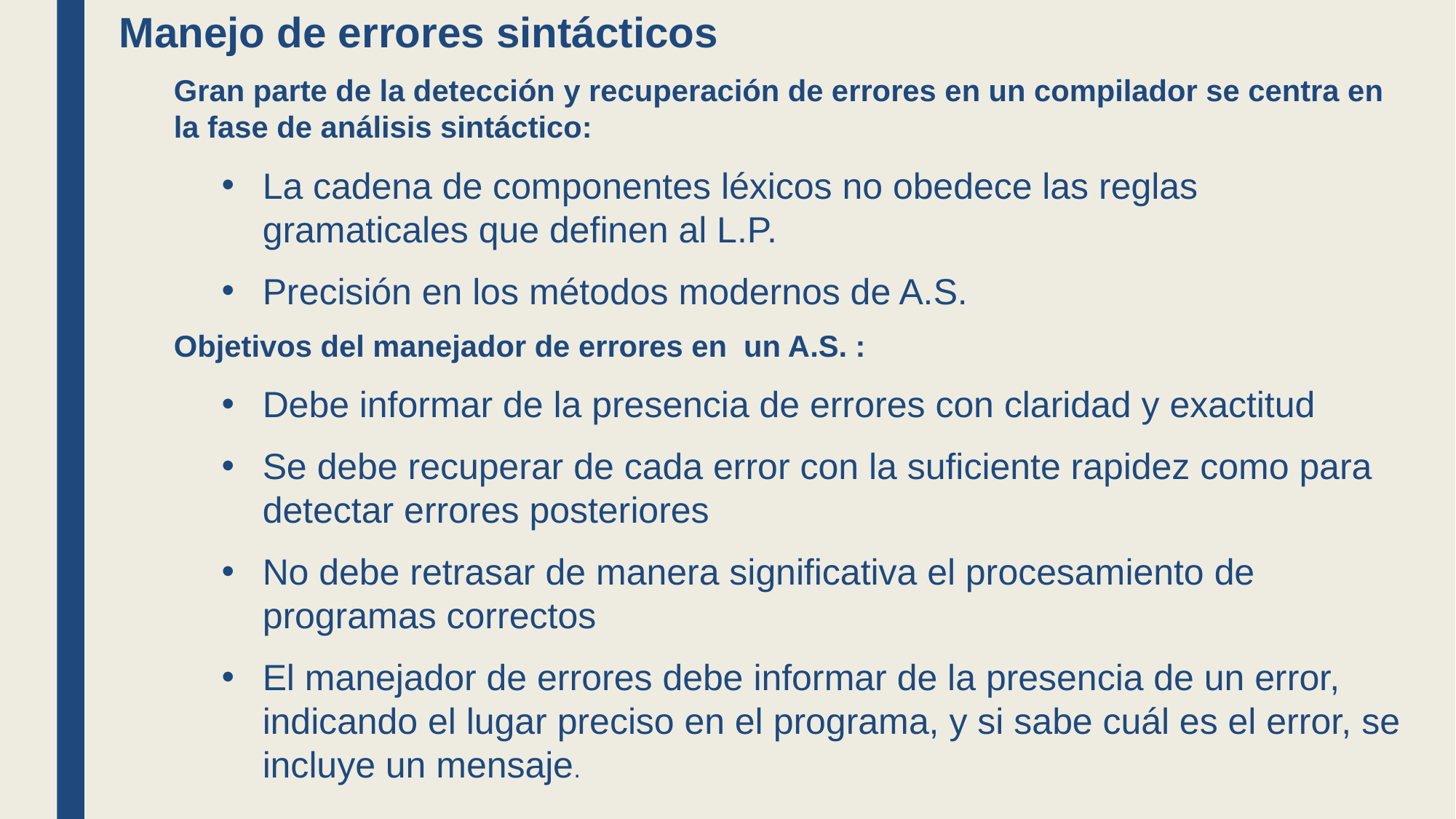

Manejo de errores sintácticos
Gran parte de la detección y recuperación de errores en un compilador se centra en la fase de análisis sintáctico:
La cadena de componentes léxicos no obedece las reglas gramaticales que definen al L.P.
Precisión en los métodos modernos de A.S.
Objetivos del manejador de errores en  un A.S. :
Debe informar de la presencia de errores con claridad y exactitud
Se debe recuperar de cada error con la suficiente rapidez como para detectar errores posteriores
No debe retrasar de manera significativa el procesamiento de programas correctos
El manejador de errores debe informar de la presencia de un error, indicando el lugar preciso en el programa, y si sabe cuál es el error, se incluye un mensaje.